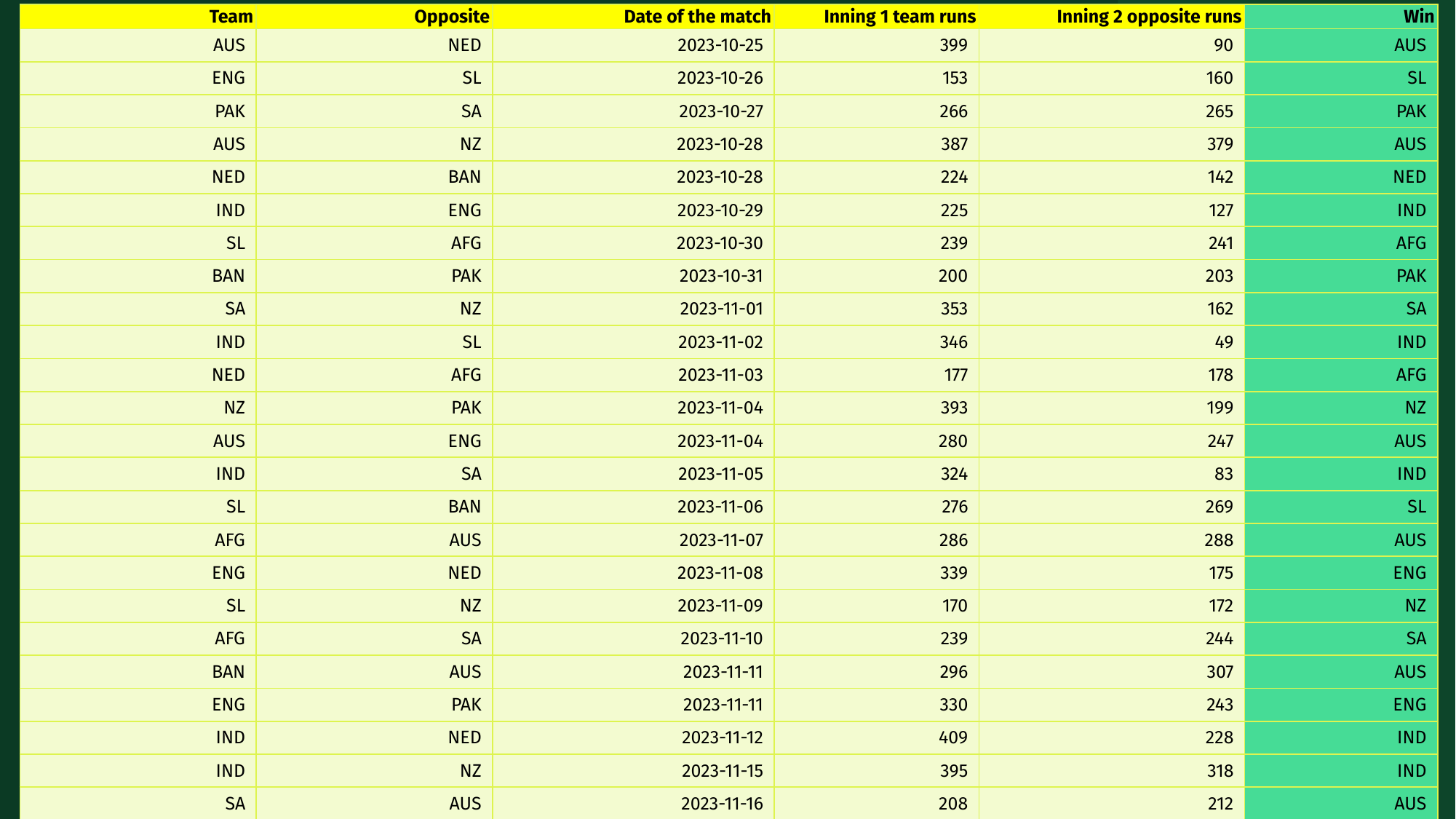

| Team | Opposite | Date of the match | Inning 1 team runs | Inning 2 opposite runs | Win |
| --- | --- | --- | --- | --- | --- |
| AUS | NED | 2023-10-25 | 399 | 90 | AUS |
| ENG | SL | 2023-10-26 | 153 | 160 | SL |
| PAK | SA | 2023-10-27 | 266 | 265 | PAK |
| AUS | NZ | 2023-10-28 | 387 | 379 | AUS |
| NED | BAN | 2023-10-28 | 224 | 142 | NED |
| IND | ENG | 2023-10-29 | 225 | 127 | IND |
| SL | AFG | 2023-10-30 | 239 | 241 | AFG |
| BAN | PAK | 2023-10-31 | 200 | 203 | PAK |
| SA | NZ | 2023-11-01 | 353 | 162 | SA |
| IND | SL | 2023-11-02 | 346 | 49 | IND |
| NED | AFG | 2023-11-03 | 177 | 178 | AFG |
| NZ | PAK | 2023-11-04 | 393 | 199 | NZ |
| AUS | ENG | 2023-11-04 | 280 | 247 | AUS |
| IND | SA | 2023-11-05 | 324 | 83 | IND |
| SL | BAN | 2023-11-06 | 276 | 269 | SL |
| AFG | AUS | 2023-11-07 | 286 | 288 | AUS |
| ENG | NED | 2023-11-08 | 339 | 175 | ENG |
| SL | NZ | 2023-11-09 | 170 | 172 | NZ |
| AFG | SA | 2023-11-10 | 239 | 244 | SA |
| BAN | AUS | 2023-11-11 | 296 | 307 | AUS |
| ENG | PAK | 2023-11-11 | 330 | 243 | ENG |
| IND | NED | 2023-11-12 | 409 | 228 | IND |
| IND | NZ | 2023-11-15 | 395 | 318 | IND |
| SA | AUS | 2023-11-16 | 208 | 212 | AUS |